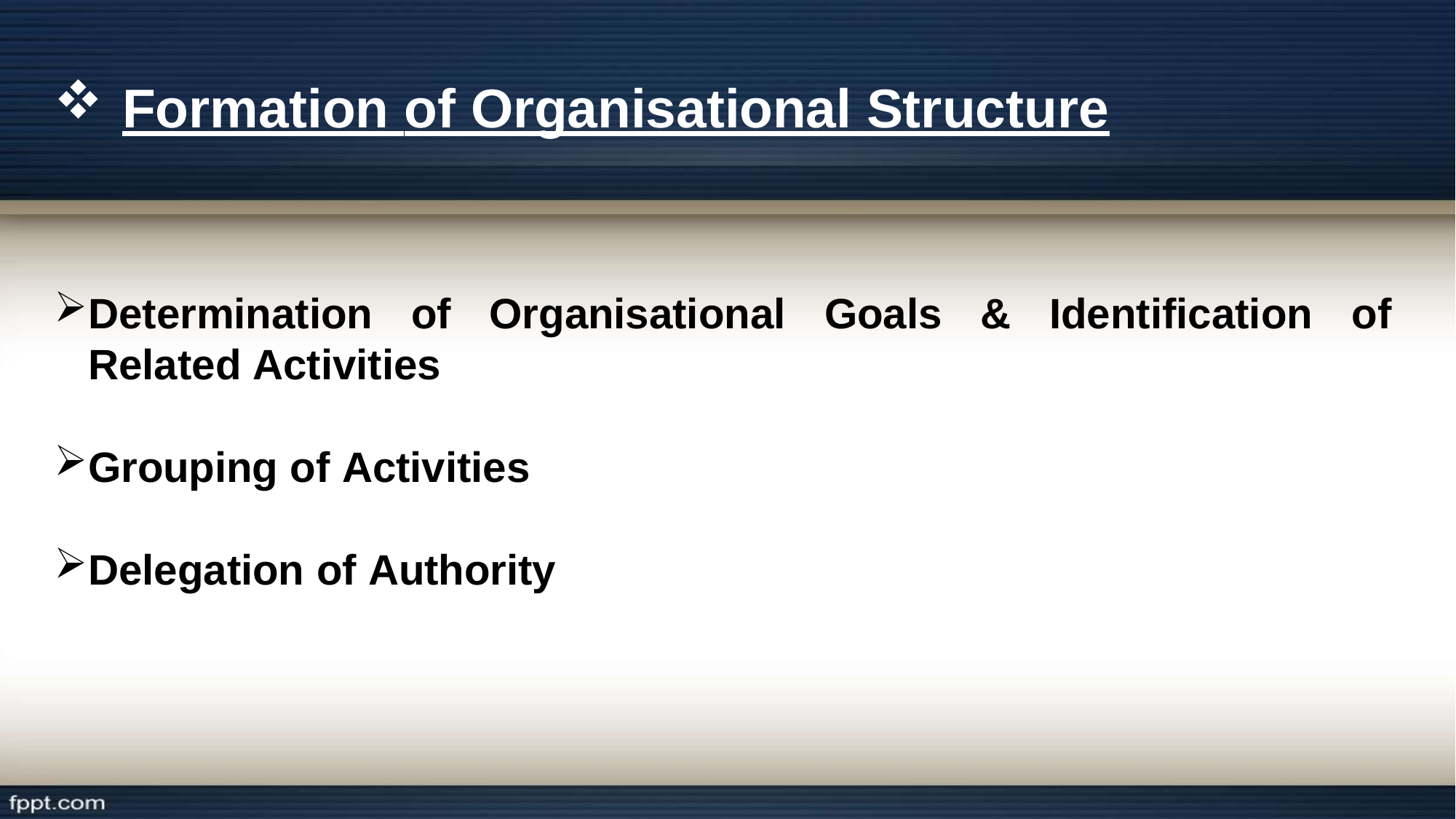

Formation of Organisational Structure
Determination of Organisational Goals & Identification of Related Activities

Grouping of Activities

Delegation of Authority